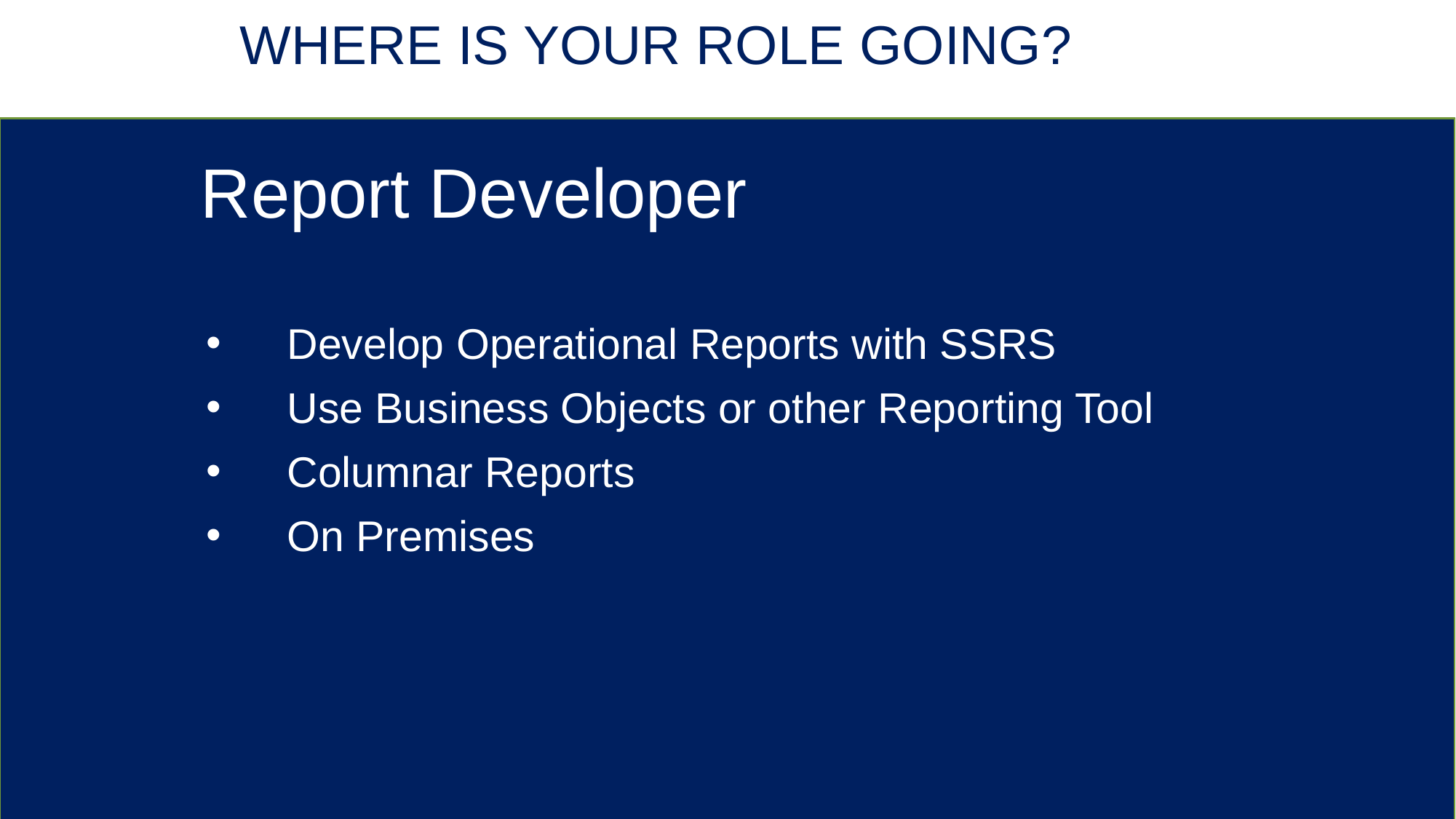

# Where is your role going?
Report Developer
Develop Operational Reports with SSRS
Use Business Objects or other Reporting Tool
Columnar Reports
On Premises